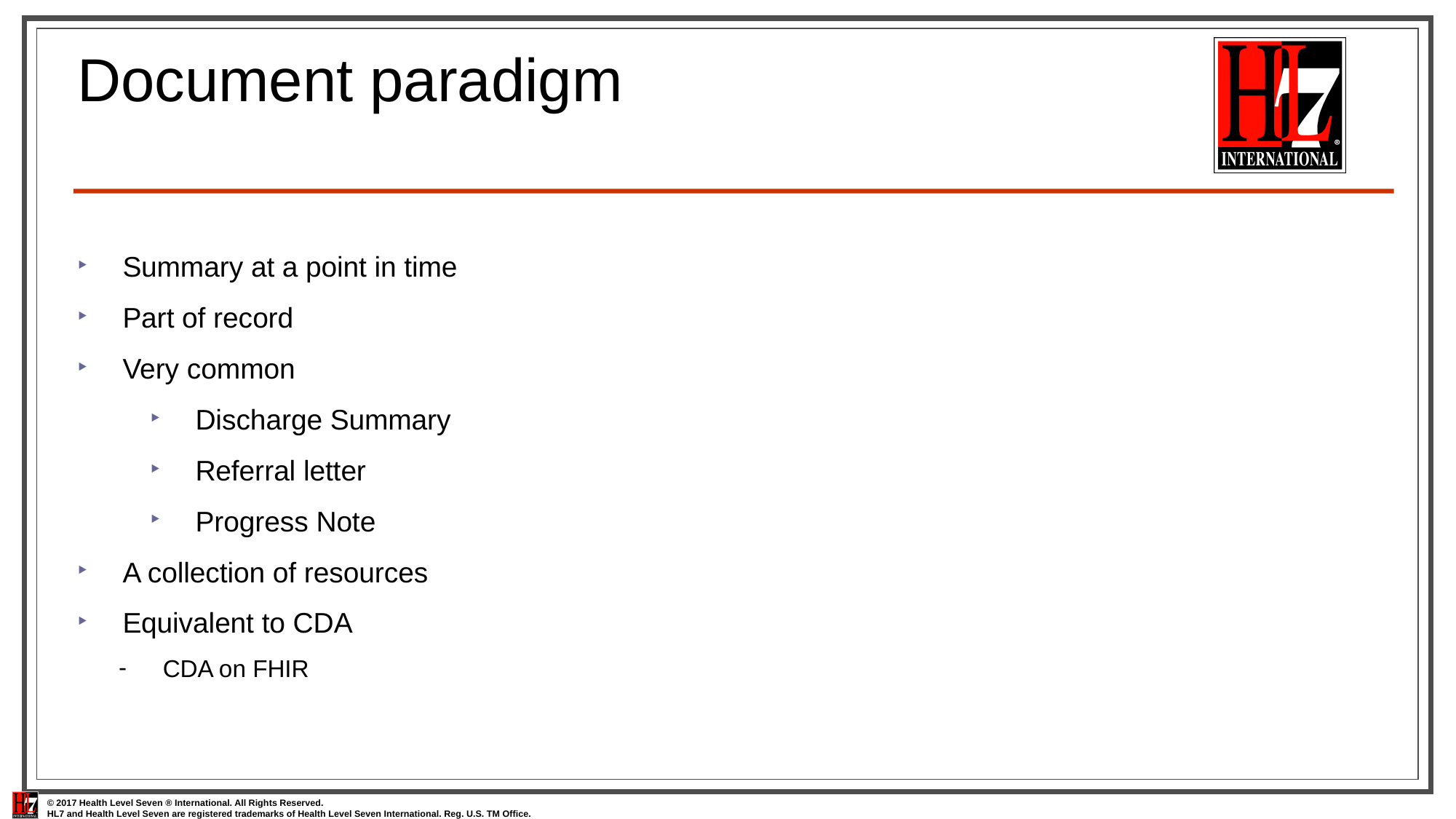

# Document paradigm
Summary at a point in time
Part of record
Very common
Discharge Summary
Referral letter
Progress Note
A collection of resources
Equivalent to CDA
CDA on FHIR